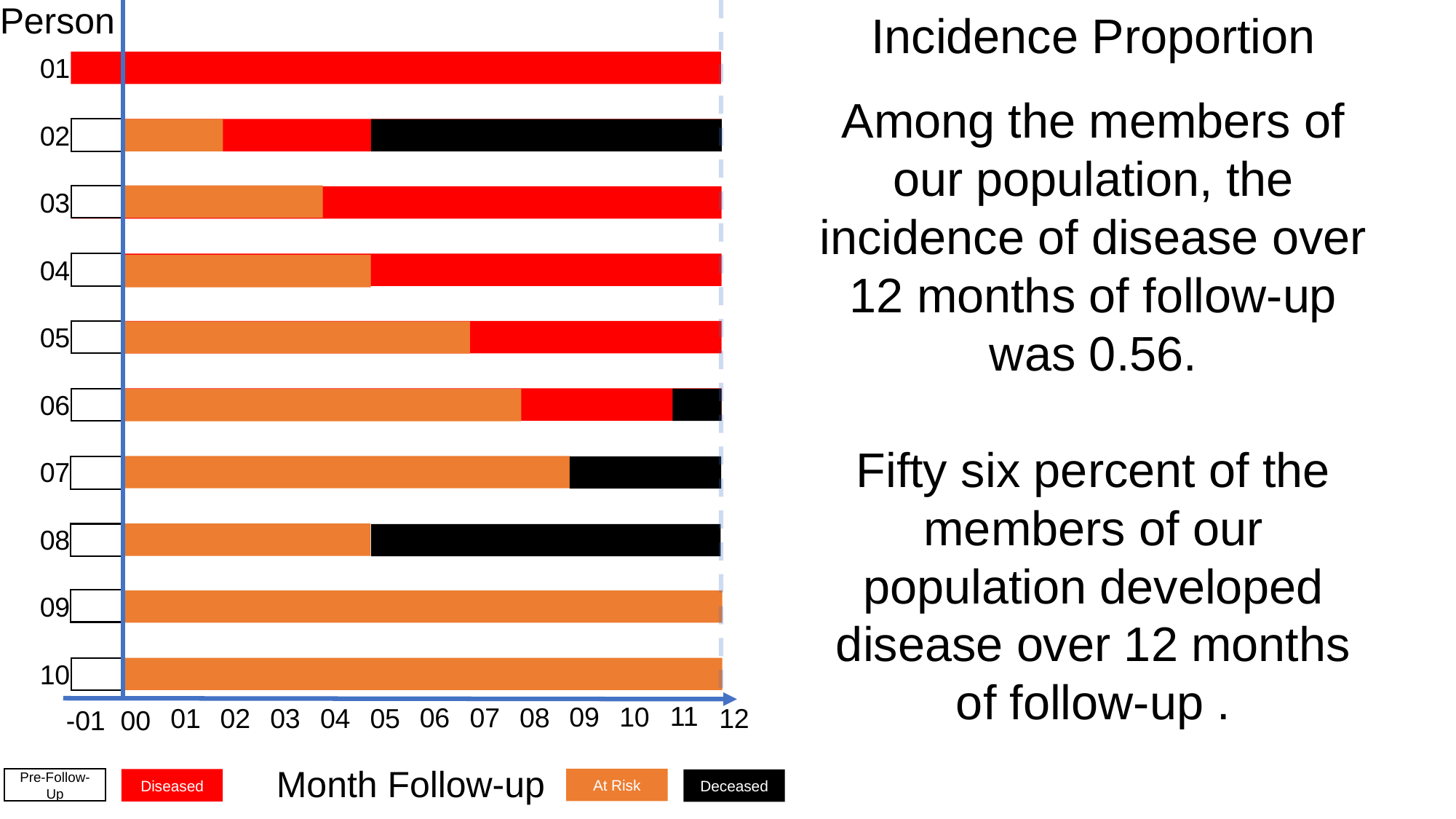

Incidence Proportion
Person
01

Among the members of our population, the incidence of disease over 12 months of follow-up was 0.56.

Fifty six percent of the members of our population developed disease over 12 months of follow-up .
02

03

04

05

06

07

08

09

10

11
10
09
08
07
06
05
12
01
02
03
04
-01
00
Month Follow-up
Pre-Follow-Up
At Risk
Diseased
Deceased